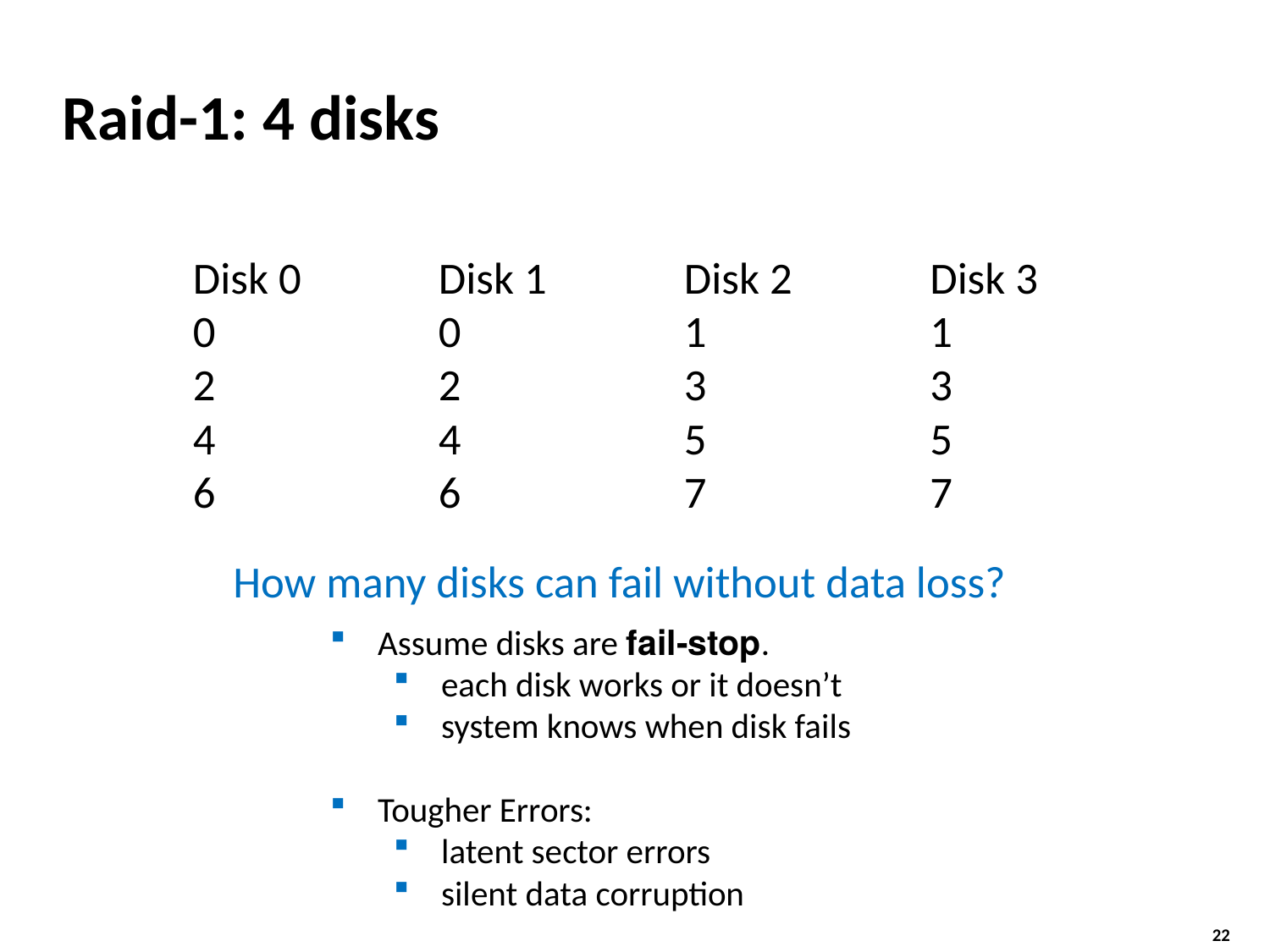

# Raid-1: 4 disks
Disk 0
0
2
4
6
Disk 1
0
2
4
6
Disk 2
1
3
5
7
Disk 3
1
3
5
7

How many disks can fail without data loss?
Assume disks are fail-stop.
each disk works or it doesn’t
system knows when disk fails

Tougher Errors:
latent sector errors
silent data corruption